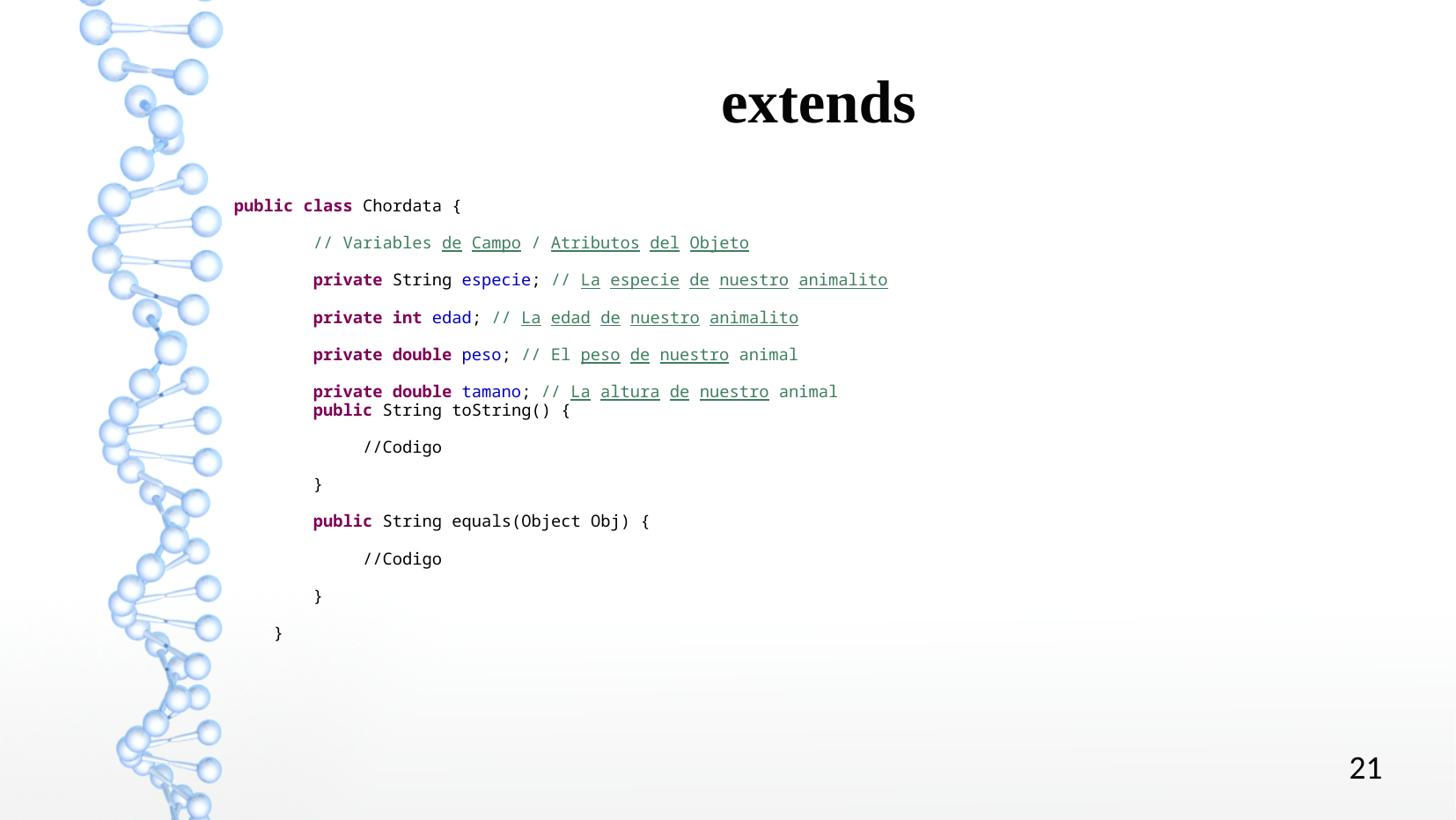

extends
public class Chordata {
        // Variables de Campo / Atributos del Objeto
        private String especie; // La especie de nuestro animalito
        private int edad; // La edad de nuestro animalito
        private double peso; // El peso de nuestro animal
        private double tamano; // La altura de nuestro animal
        public String toString() {
             //Codigo
        }
        public String equals(Object Obj) {
             //Codigo
        }
    }

21